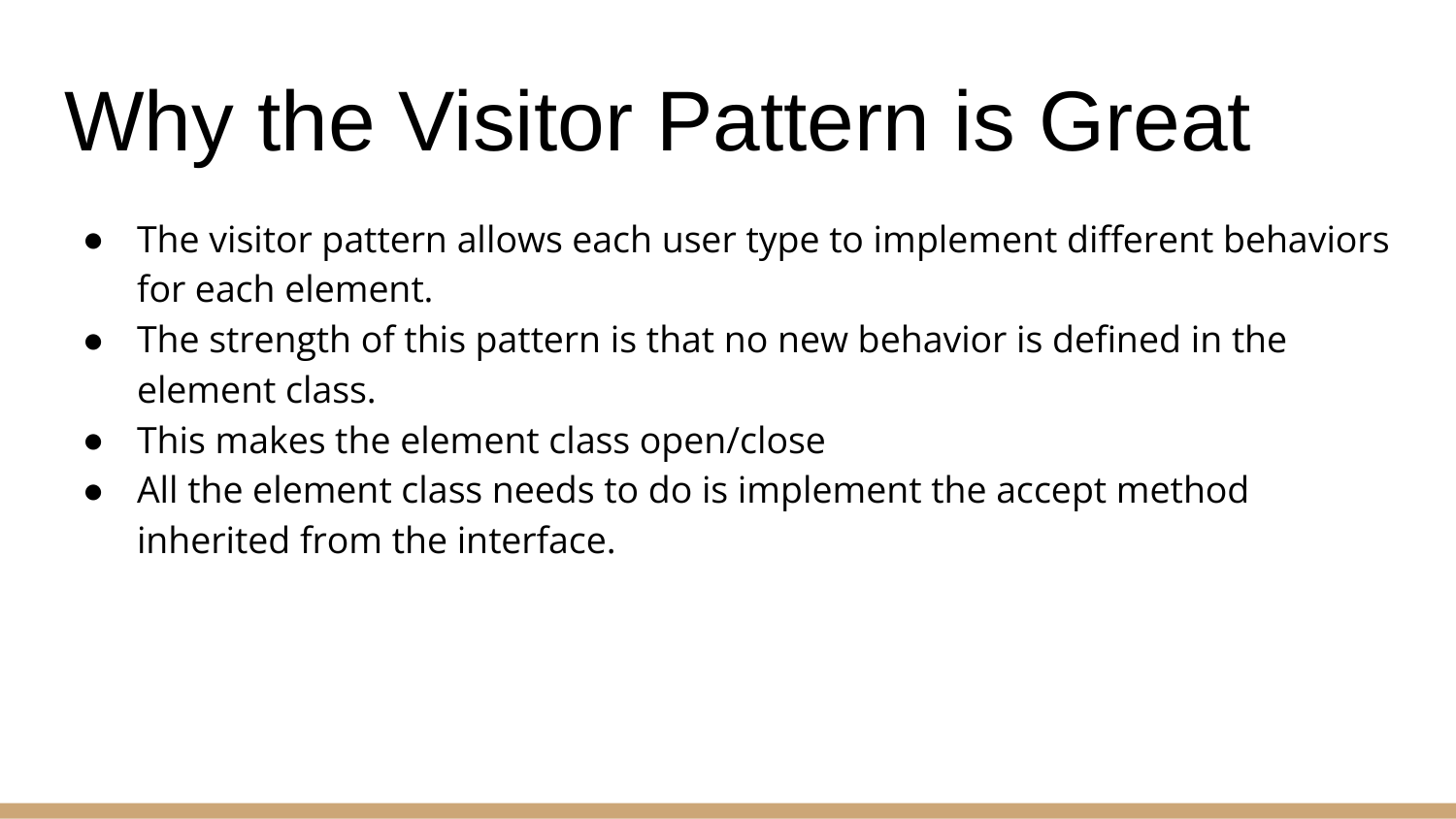

# Why the Visitor Pattern is Great
The visitor pattern allows each user type to implement different behaviors for each element.
The strength of this pattern is that no new behavior is defined in the element class.
This makes the element class open/close
All the element class needs to do is implement the accept method inherited from the interface.